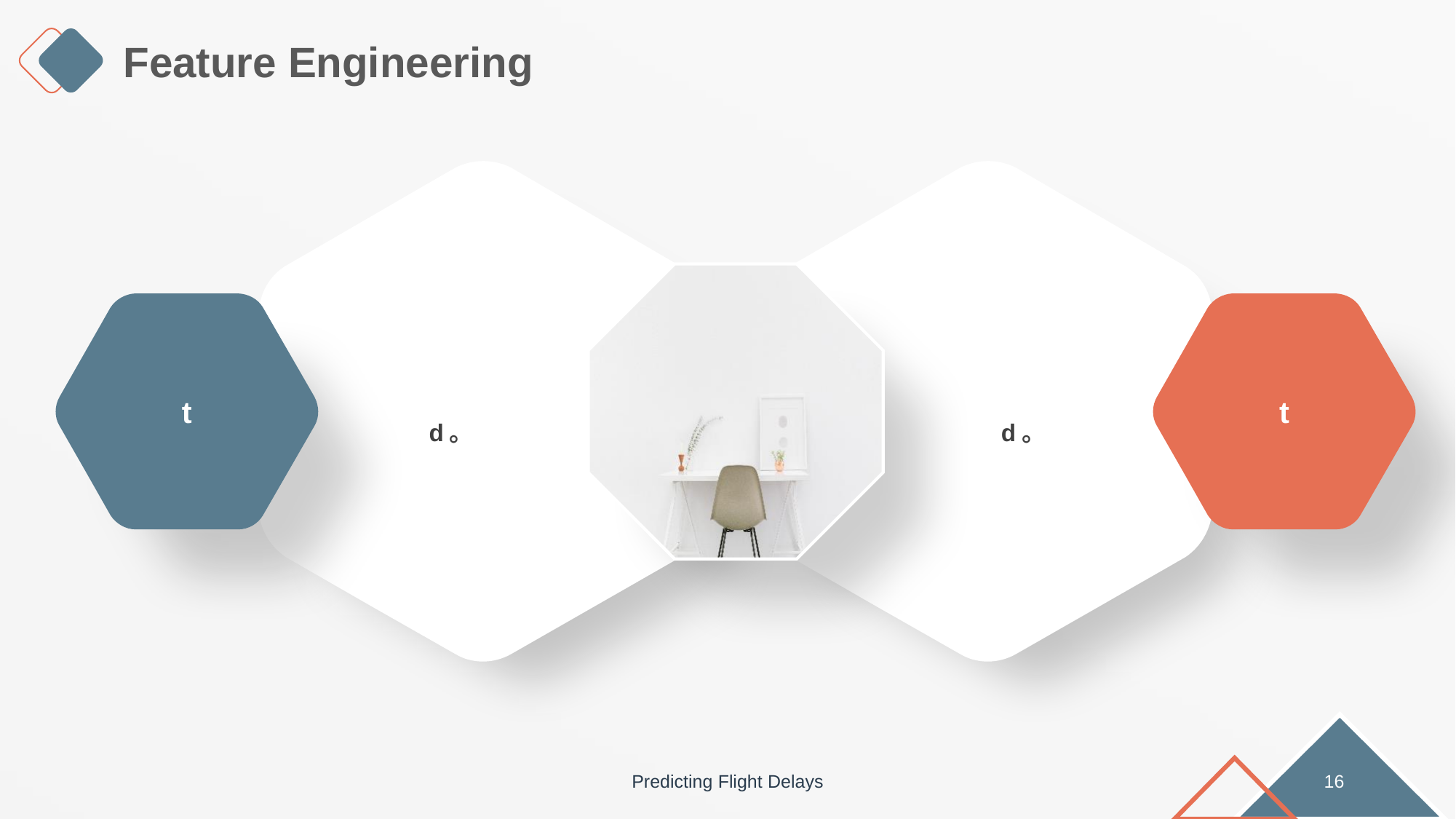

Feature Engineering

d。

d。

t
t

Predicting Flight Delays
16